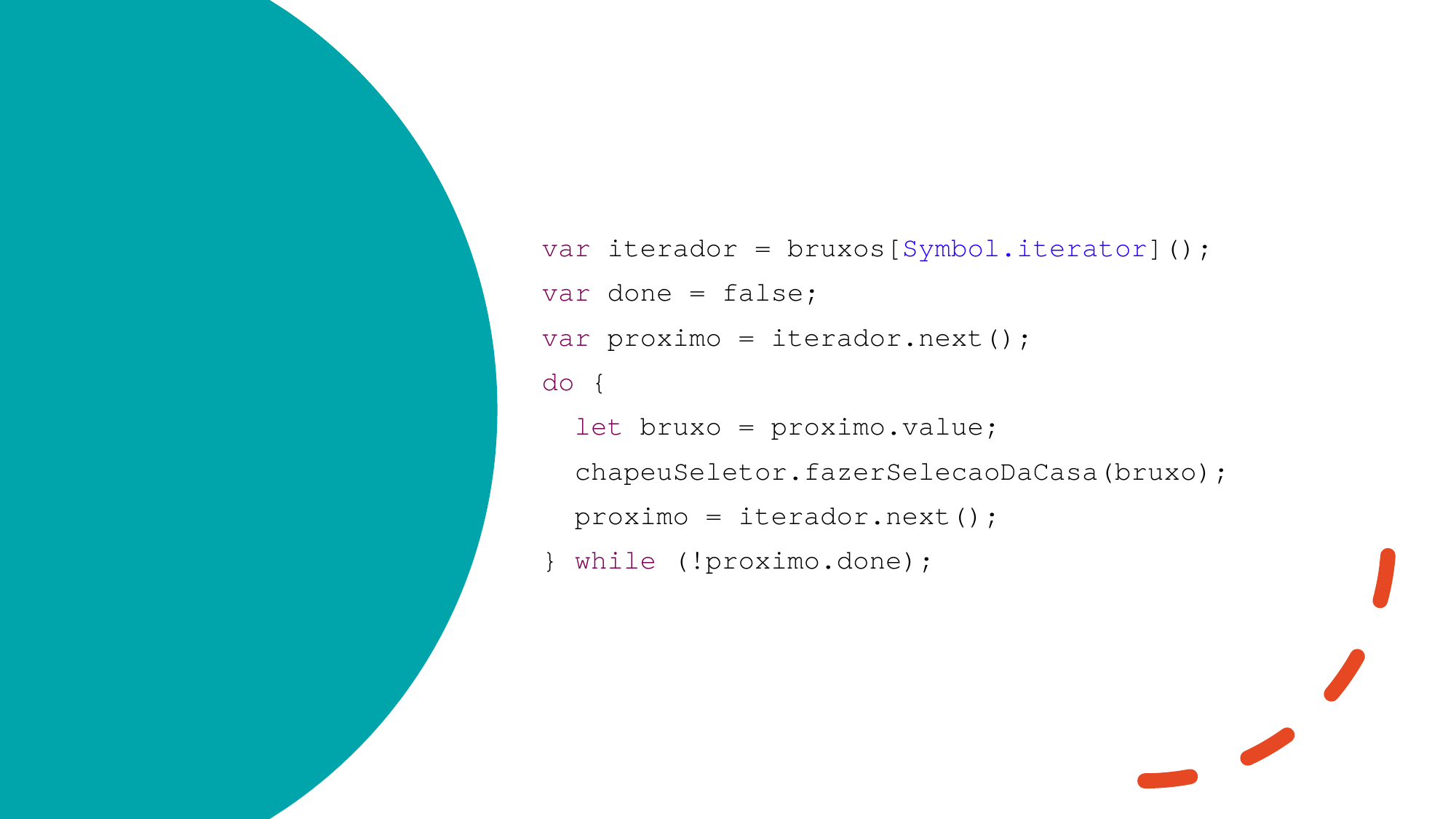

var iterador = bruxos[Symbol.iterator]();
var done = false;
var proximo = iterador.next();
do {
  let bruxo = proximo.value;
  chapeuSeletor.fazerSelecaoDaCasa(bruxo);
  proximo = iterador.next();
} while (!proximo.done);